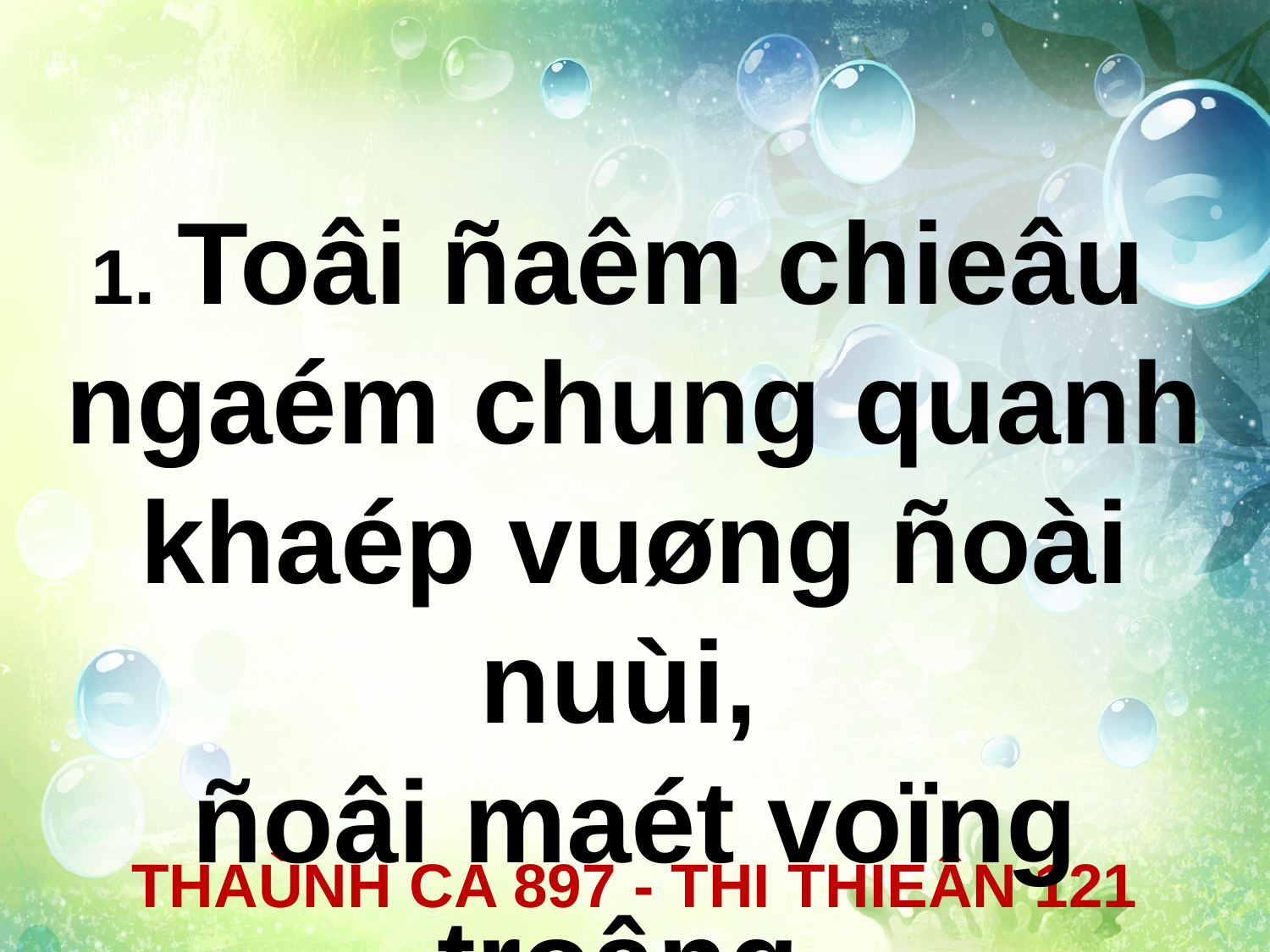

1. Toâi ñaêm chieâu
ngaém chung quanh khaép vuøng ñoài nuùi,
ñoâi maét voïng troâng.
THAÙNH CA 897 - THI THIEÂN 121